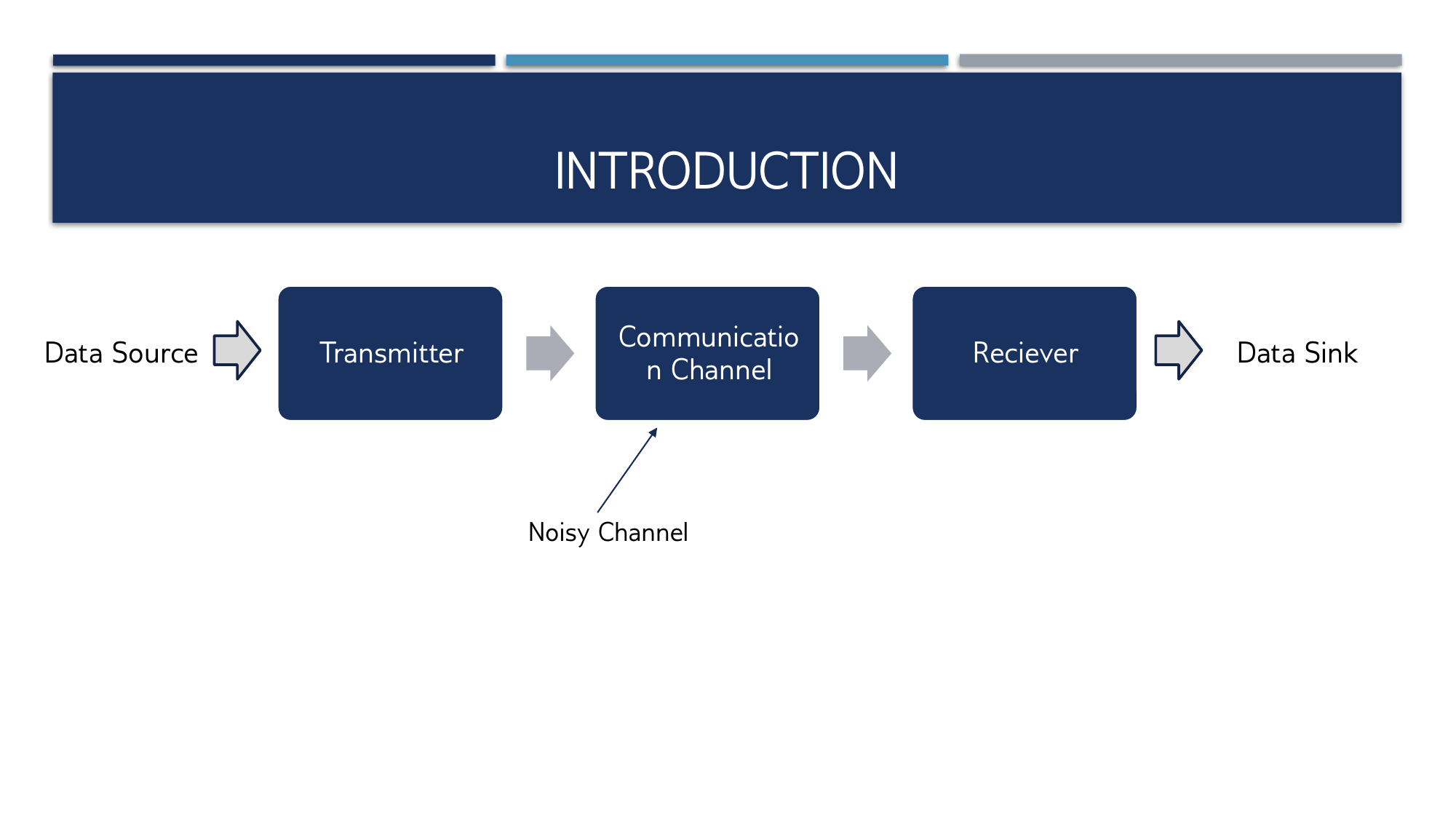

Transmitter

Communication Channel

Reciever
# iNTRODUCTION

Data Sink
Data Source
Noisy Channel